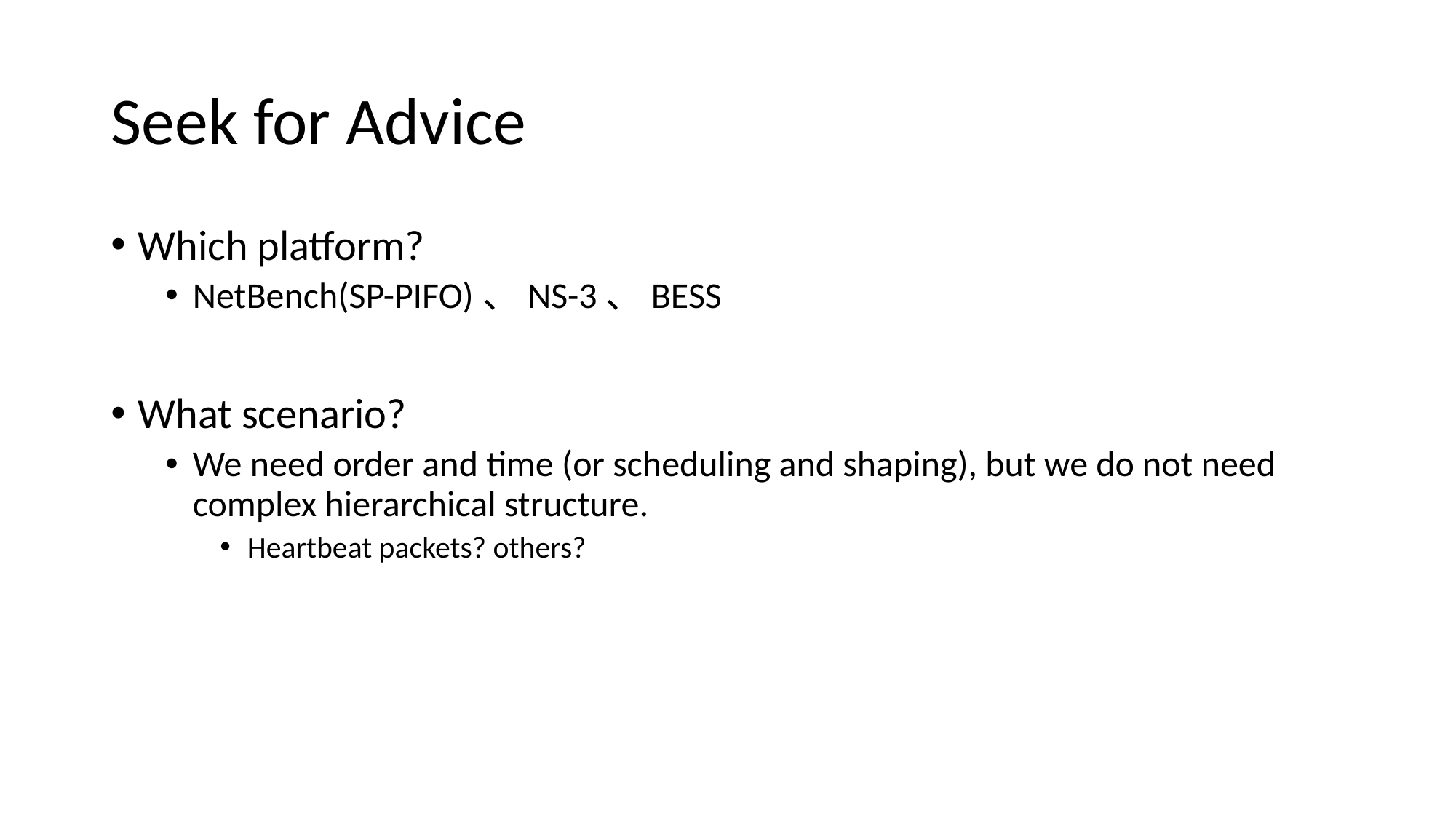

# Seek for Advice
Which platform?
NetBench(SP-PIFO)、NS-3、BESS

What scenario?
We need order and time (or scheduling and shaping), but we do not need complex hierarchical structure.
Heartbeat packets? others?